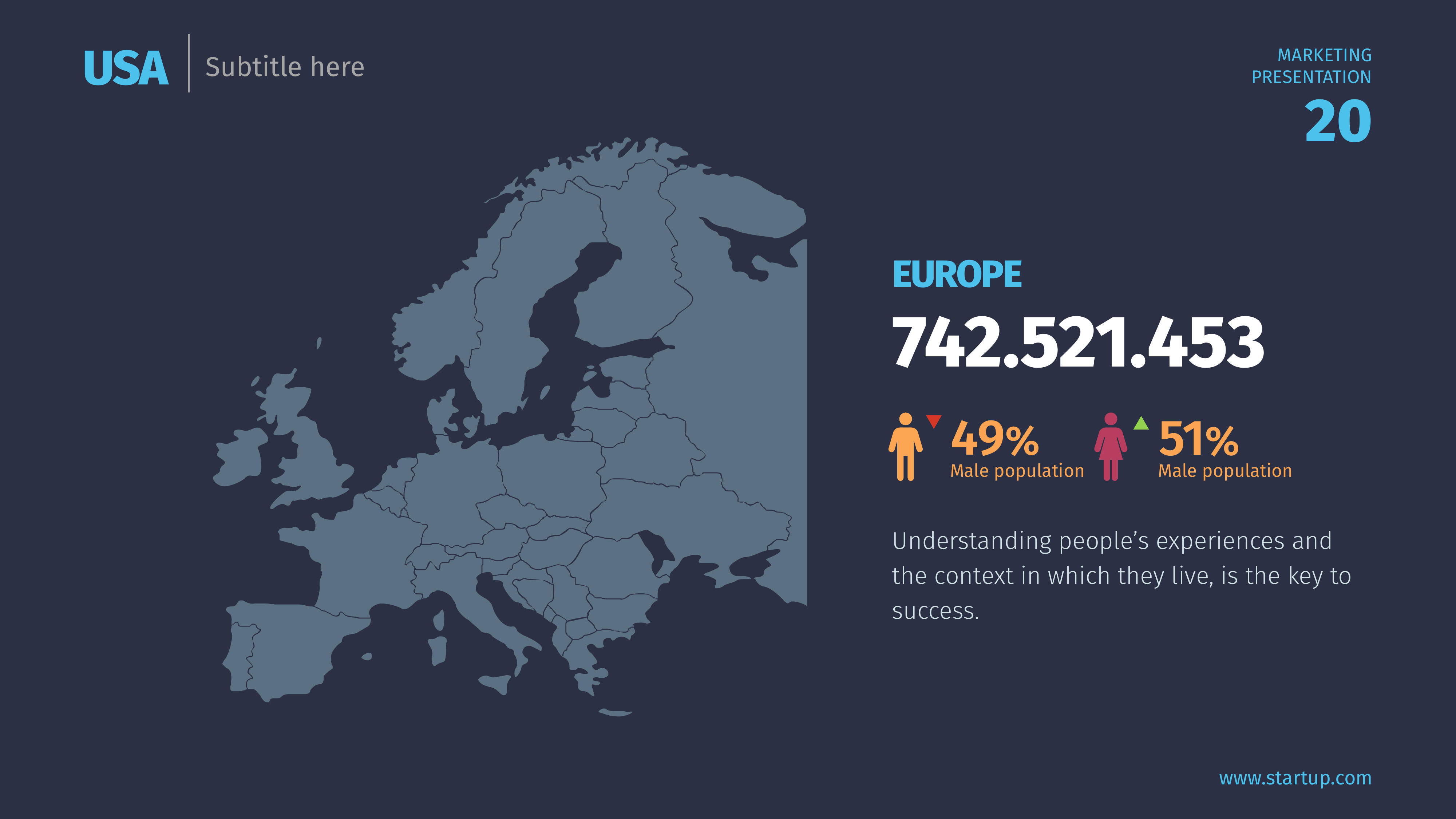

USA
Subtitle here

EUROPE
742.521.453
49%
51%

Male population
Male population
Understanding people’s experiences and the context in which they live, is the key to success.